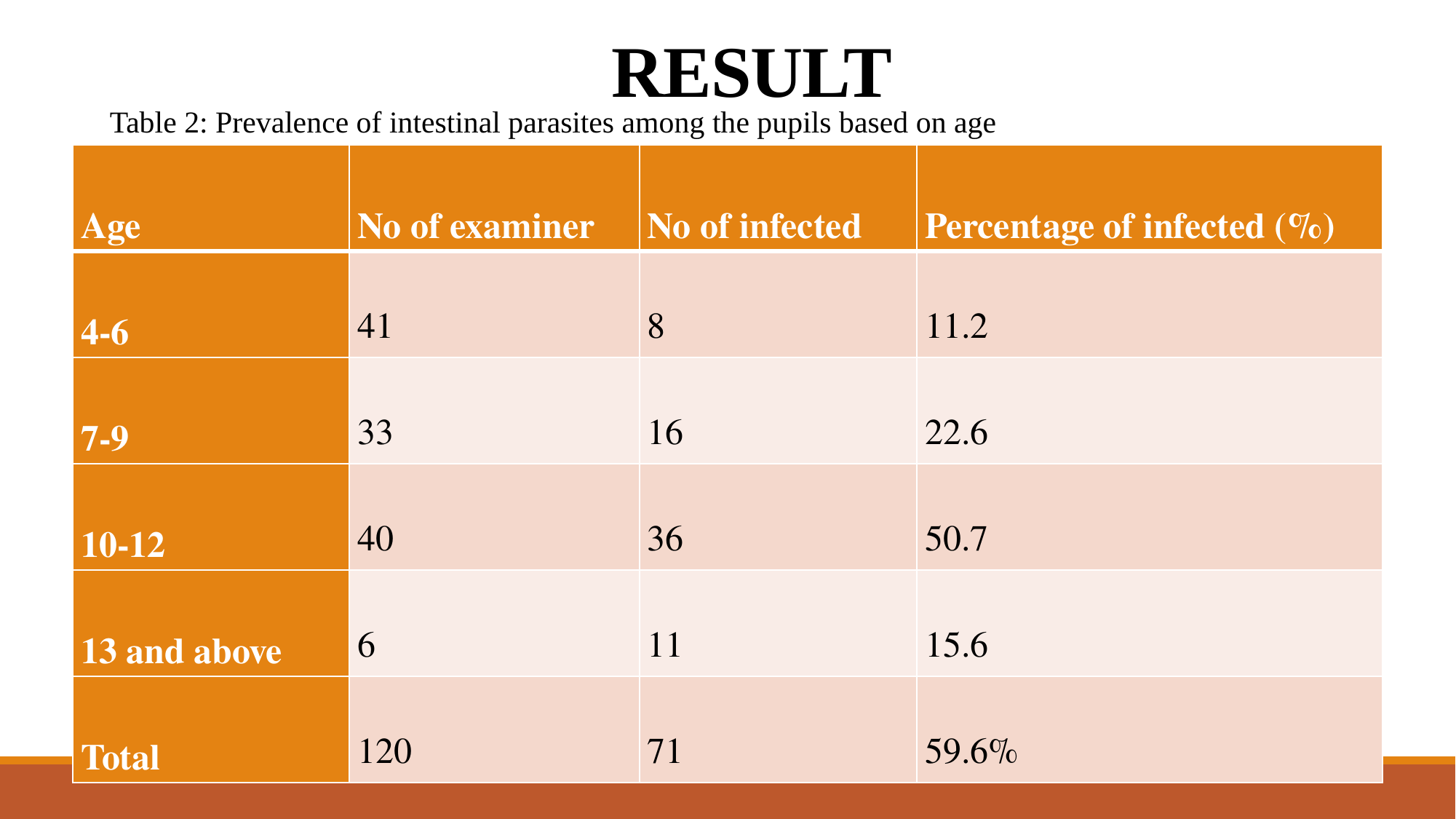

# RESULT
Table 2: Prevalence of intestinal parasites among the pupils based on age
| Age | No of examiner | No of infected | Percentage of infected (%) |
| --- | --- | --- | --- |
| 4-6 | 41 | 8 | 11.2 |
| 7-9 | 33 | 16 | 22.6 |
| 10-12 | 40 | 36 | 50.7 |
| 13 and above | 6 | 11 | 15.6 |
| Total | 120 | 71 | 59.6% |